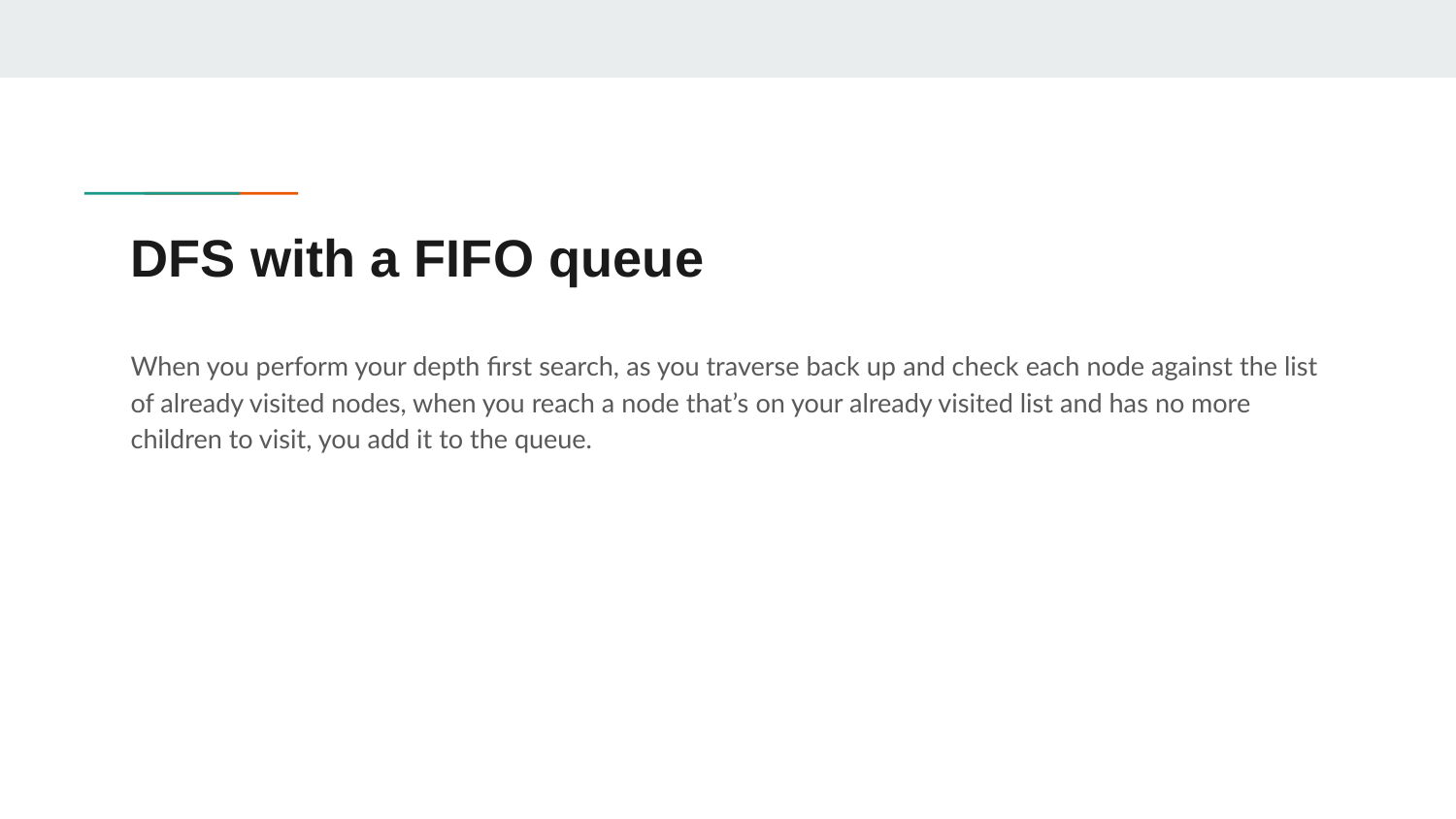

# DFS with a FIFO queue
When you perform your depth first search, as you traverse back up and check each node against the list of already visited nodes, when you reach a node that’s on your already visited list and has no more children to visit, you add it to the queue.